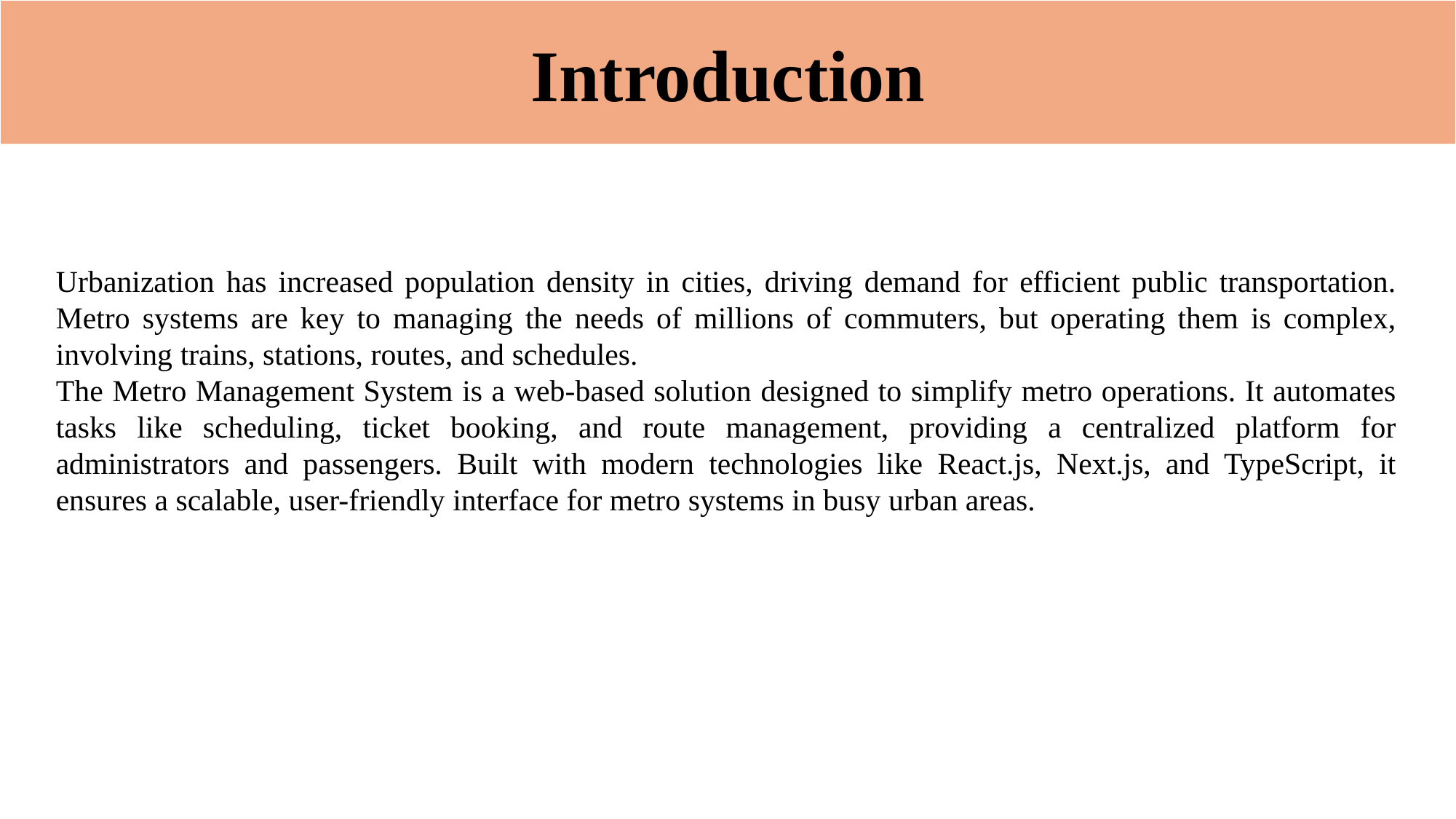

Introduction
Urbanization has increased population density in cities, driving demand for efficient public transportation. Metro systems are key to managing the needs of millions of commuters, but operating them is complex, involving trains, stations, routes, and schedules.
The Metro Management System is a web-based solution designed to simplify metro operations. It automates tasks like scheduling, ticket booking, and route management, providing a centralized platform for administrators and passengers. Built with modern technologies like React.js, Next.js, and TypeScript, it ensures a scalable, user-friendly interface for metro systems in busy urban areas.